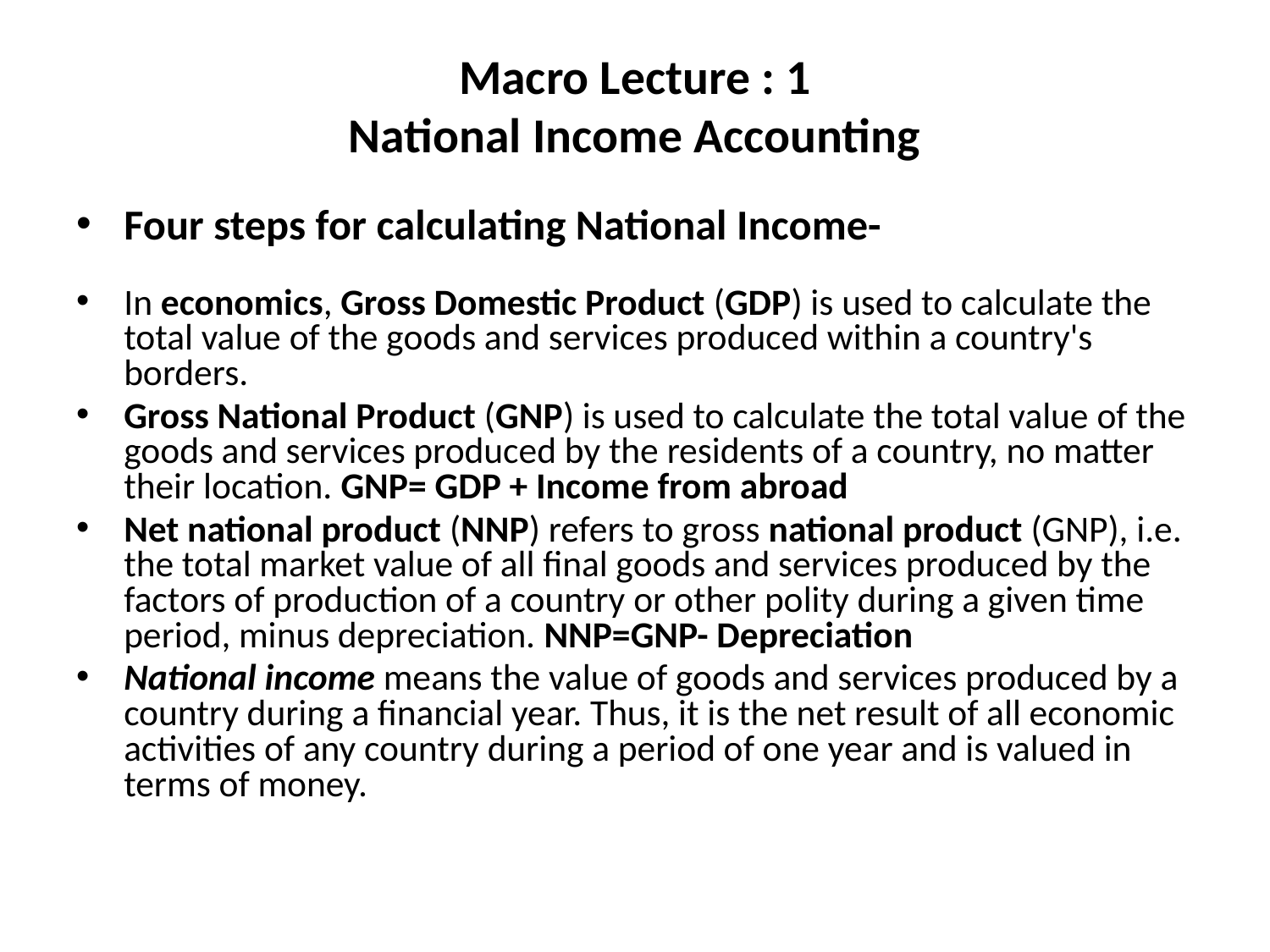

# Macro Lecture : 1 National Income Accounting
Four steps for calculating National Income-

In economics, Gross Domestic Product (GDP) is used to calculate the total value of the goods and services produced within a country's borders.
Gross National Product (GNP) is used to calculate the total value of the goods and services produced by the residents of a country, no matter their location. GNP= GDP + Income from abroad
Net national product (NNP) refers to gross national product (GNP), i.e. the total market value of all final goods and services produced by the factors of production of a country or other polity during a given time period, minus depreciation. NNP=GNP- Depreciation
National income means the value of goods and services produced by a country during a financial year. Thus, it is the net result of all economic activities of any country during a period of one year and is valued in terms of money.